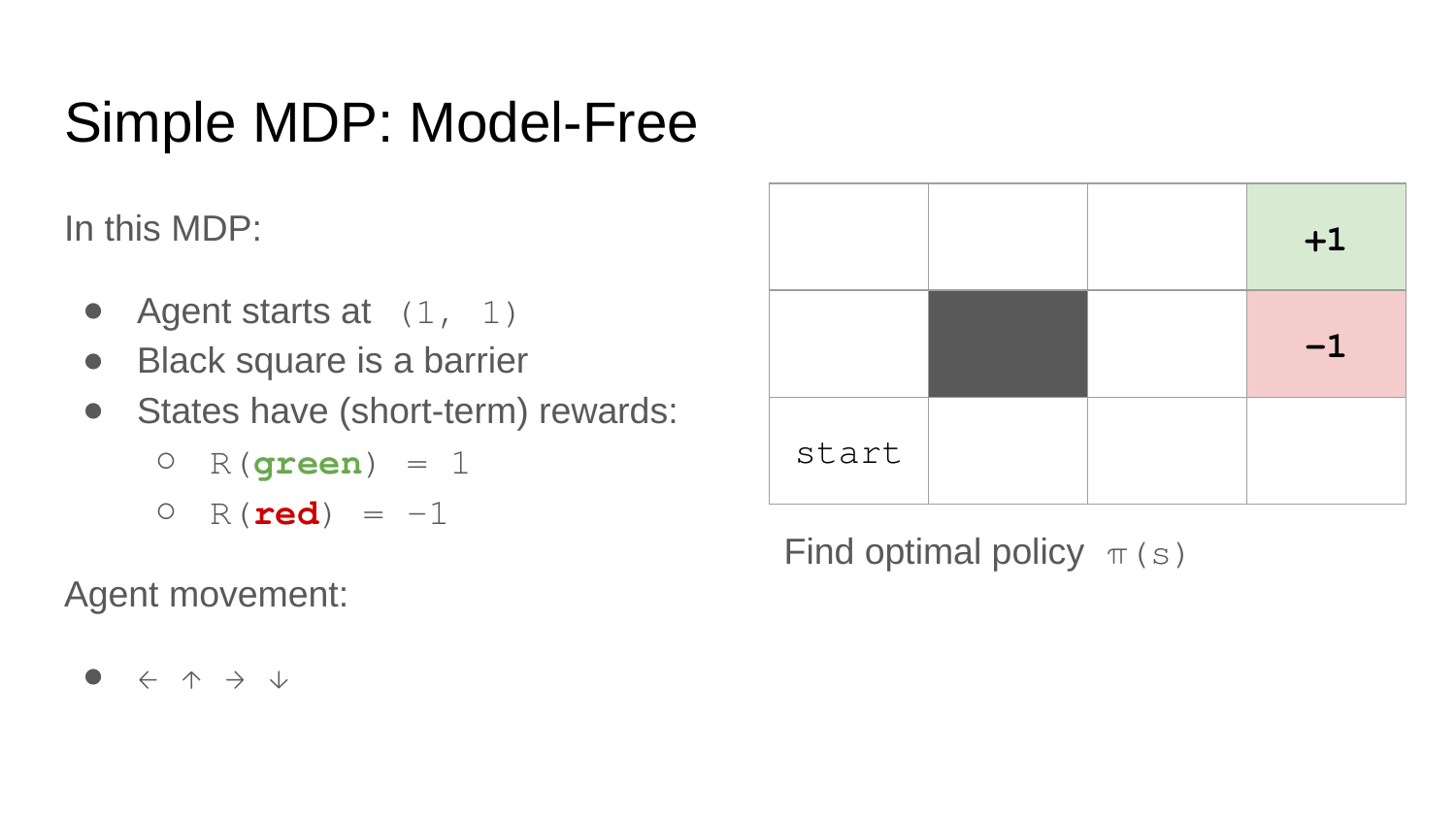

# Simple MDP: Model-Free
|  |  |  | +1 |
| --- | --- | --- | --- |
|  |  |  | -1 |
| start |  |  |  |
In this MDP:
Agent starts at (1, 1)
Black square is a barrier
States have (short-term) rewards:
R(green) = 1
R(red) = -1
Agent movement:
← ↑ → ↓

Find optimal policy π(s)